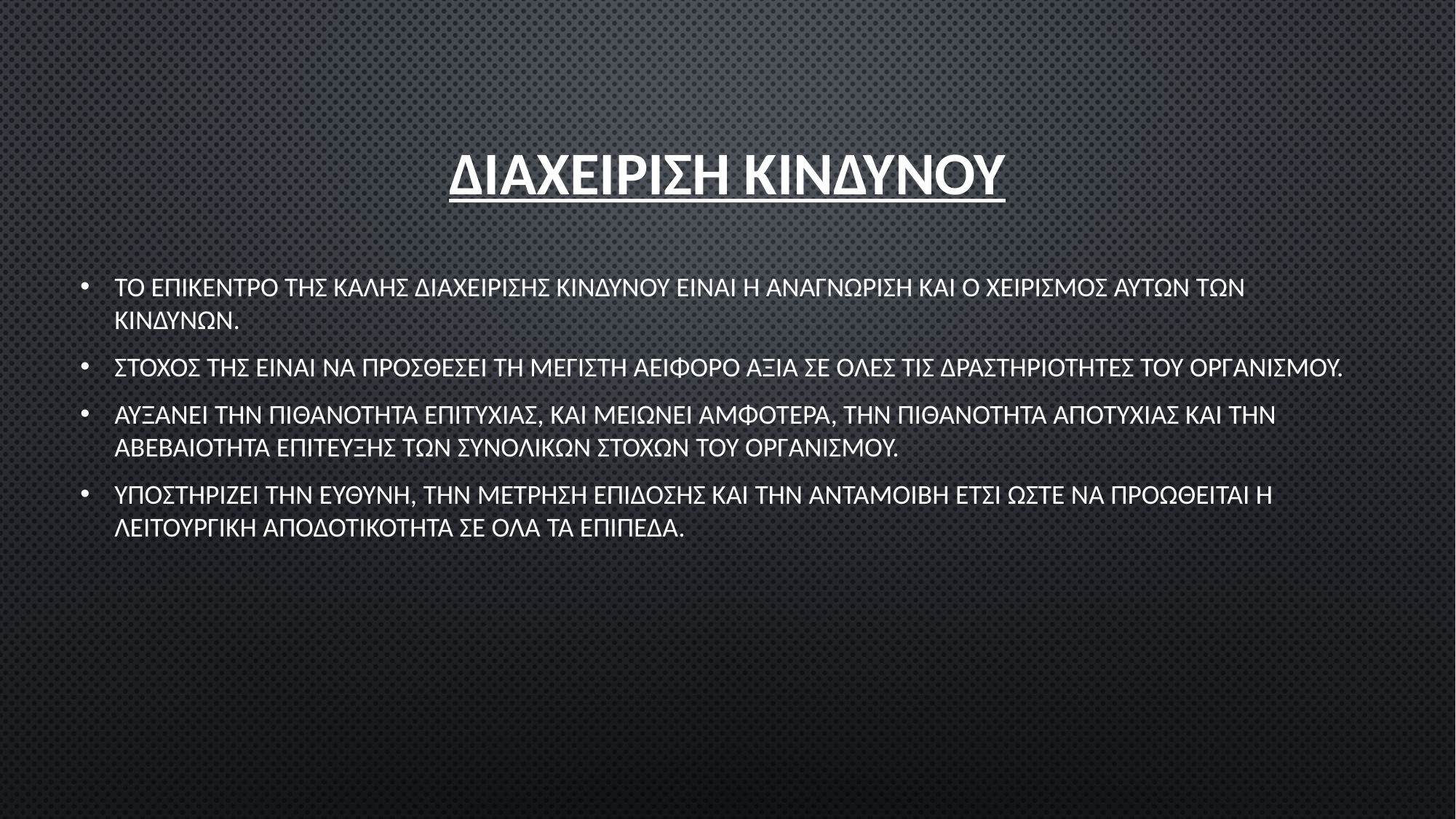

# ΔΙΑΧΕΙΡΙΣΗ ΚΙΝΔΥΝΟΥ
ΤΟ ΕΠΙΚΕΝΤΡΟ ΤΗΣ ΚΑΛΗΣ ΔΙΑΧΕΙΡΙΣΗΣ ΚΙΝΔΥΝΟΥ ΕΙΝΑΙ Η ΑΝΑΓΝΩΡΙΣΗ ΚΑΙ Ο ΧΕΙΡΙΣΜΟΣ ΑΥΤΩΝ ΤΩΝ ΚΙΝΔΥΝΩΝ.
ΣΤΟΧΟΣ ΤΗΣ ΕΙΝΑΙ ΝΑ ΠΡΟΣΘΕΣΕΙ ΤΗ ΜΕΓΙΣΤΗ ΑΕΙΦΟΡΟ ΑΞΙΑ ΣΕ ΟΛΕΣ ΤΙΣ ΔΡΑΣΤΗΡΙΟΤΗΤΕΣ ΤΟΥ ΟΡΓΑΝΙΣΜΟΥ.
ΑΥΞΑΝΕΙ ΤΗΝ ΠΙΘΑΝΟΤΗΤΑ ΕΠΙΤΥΧΙΑΣ, ΚΑΙ ΜΕΙΩΝΕΙ ΑΜΦΟΤΕΡΑ, ΤΗΝ ΠΙΘΑΝΟΤΗΤΑ ΑΠΟΤΥΧΙΑΣ ΚΑΙ ΤΗΝ ΑΒΕΒΑΙΟΤΗΤΑ ΕΠΙΤΕΥΞΗΣ ΤΩΝ ΣΥΝΟΛΙΚΩΝ ΣΤΟΧΩΝ ΤΟΥ ΟΡΓΑΝΙΣΜΟΥ.
ΥΠΟΣΤΗΡΙΖΕΙ ΤΗΝ ΕΥΘΥΝΗ, ΤΗΝ ΜΕΤΡΗΣΗ ΕΠΙΔΟΣΗΣ ΚΑΙ ΤΗΝ ΑΝΤΑΜΟΙΒΗ ΕΤΣΙ ΩΣΤΕ ΝΑ ΠΡΟΩΘΕΙΤΑΙ Η ΛΕΙΤΟΥΡΓΙΚΗ ΑΠΟΔΟΤΙΚΟΤΗΤΑ ΣΕ ΟΛΑ ΤΑ ΕΠΙΠΕΔΑ.